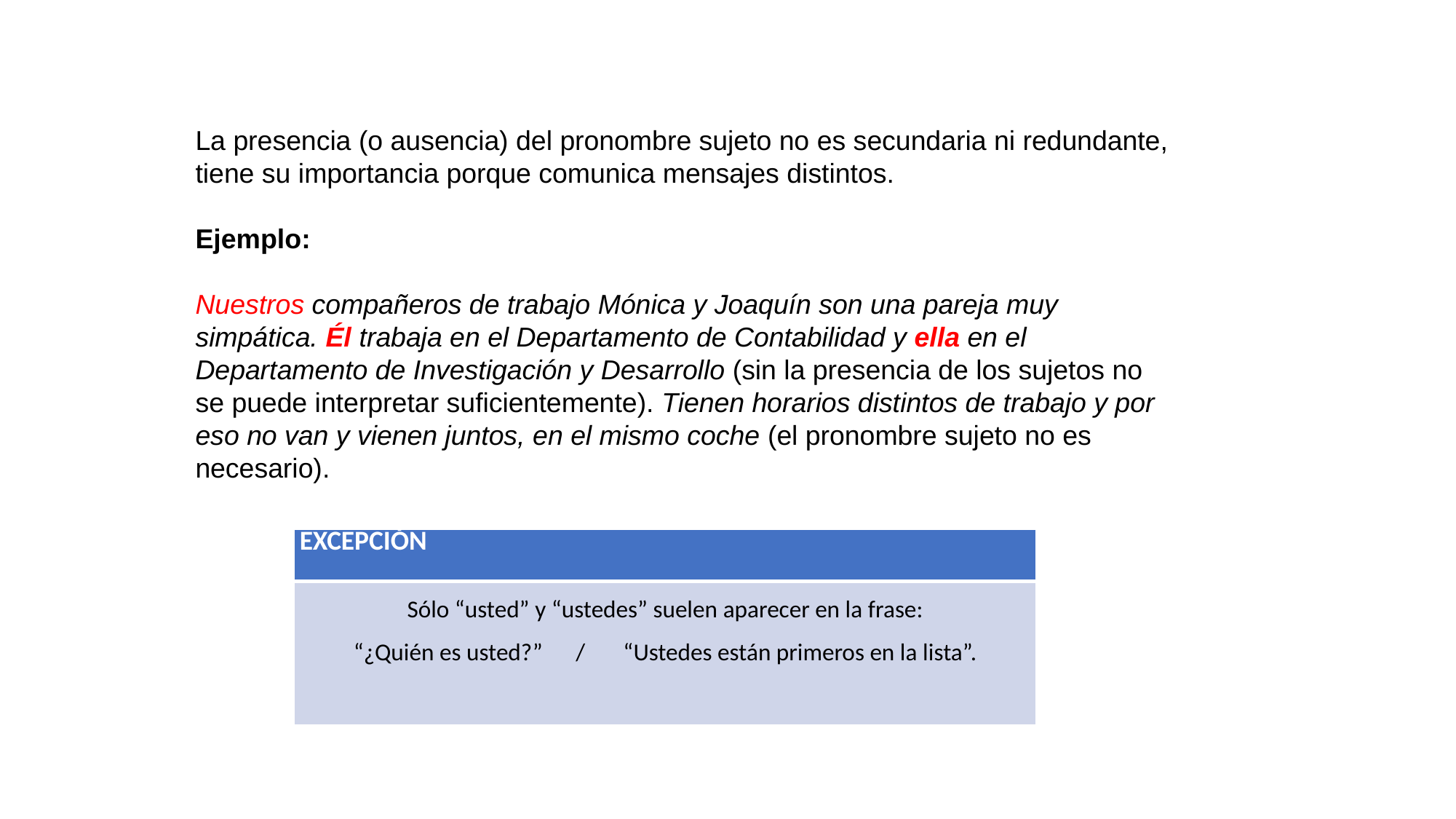

La presencia (o ausencia) del pronombre sujeto no es secundaria ni redundante, tiene su importancia porque comunica mensajes distintos.

Ejemplo:

Nuestros compañeros de trabajo Mónica y Joaquín son una pareja muy simpática. Él trabaja en el Departamento de Contabilidad y ella en el Departamento de Investigación y Desarrollo (sin la presencia de los sujetos no se puede interpretar suficientemente). Tienen horarios distintos de trabajo y por eso no van y vienen juntos, en el mismo coche (el pronombre sujeto no es necesario).

| EXCEPCIÓN |
| --- |
| Sólo “usted” y “ustedes” suelen aparecer en la frase: “¿Quién es usted?”      /       “Ustedes están primeros en la lista”. |